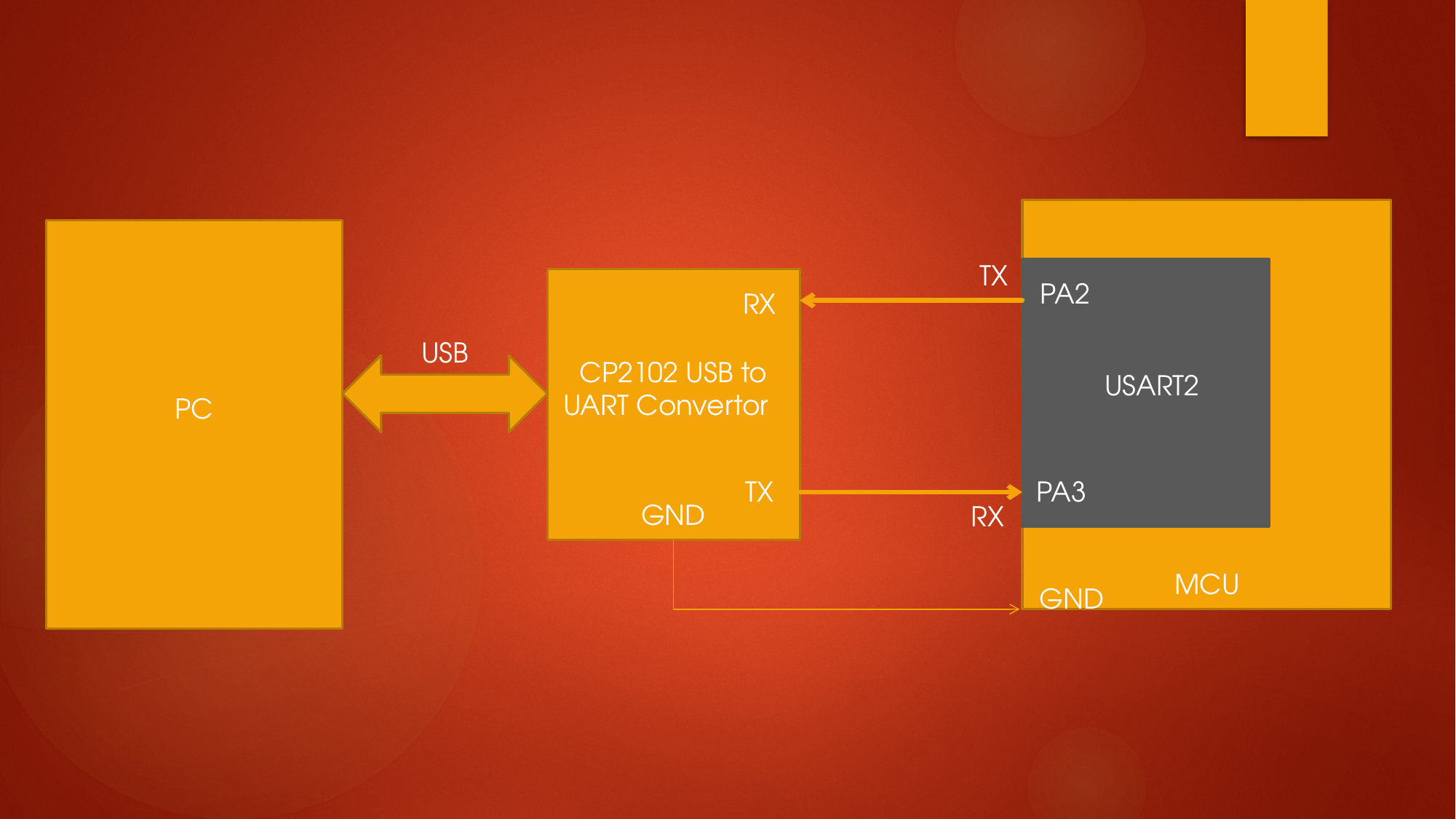

USART2
PC

TX
CP2102 USB to UART Convertor

PA2
RX
USB

PA3
TX
GND
RX
MCU
GND